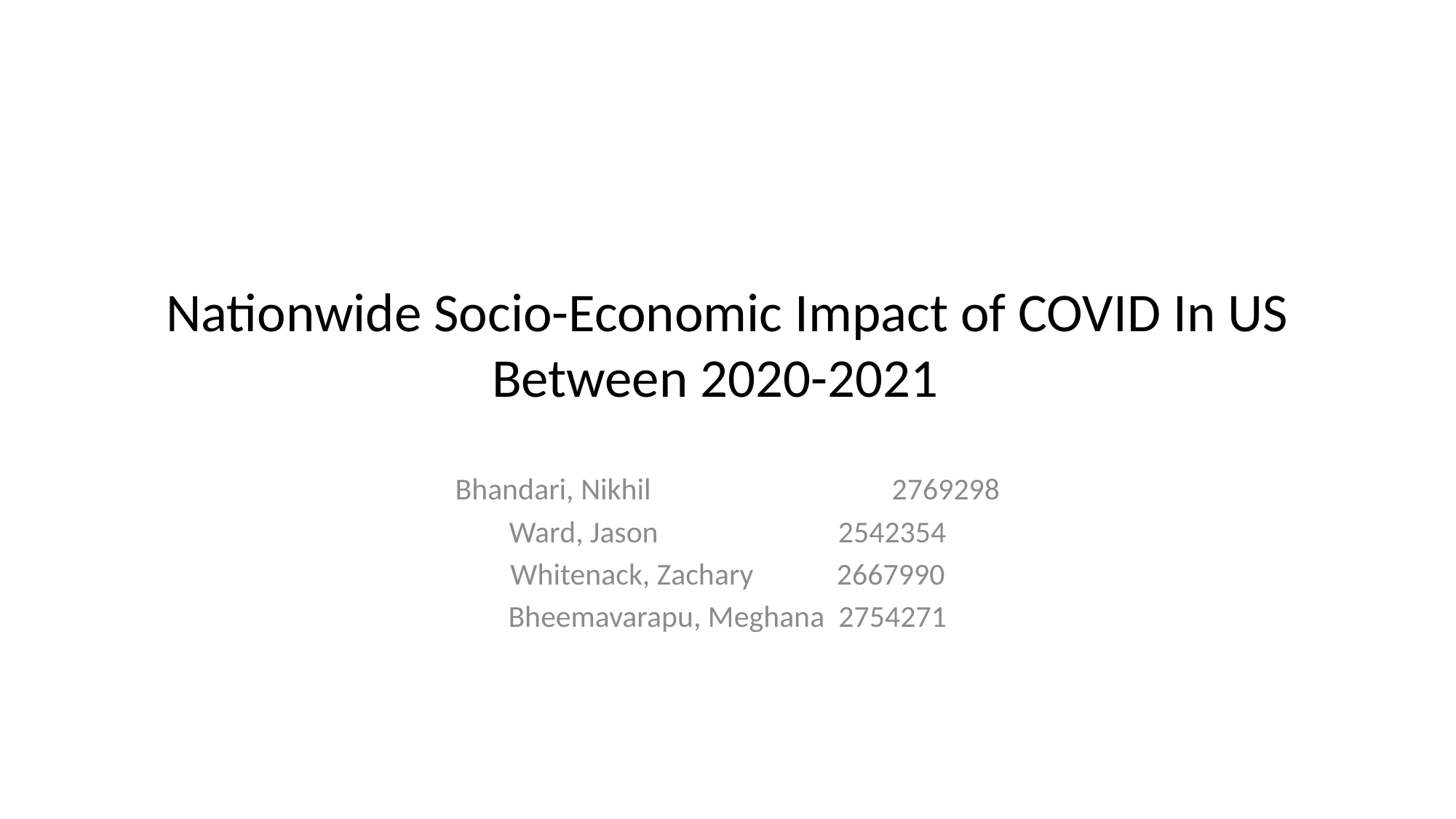

# Nationwide Socio-Economic Impact of COVID In US Between 2020-2021
Bhandari, Nikhil 			2769298
Ward, Jason                          2542354
Whitenack, Zachary            2667990
Bheemavarapu, Meghana  2754271